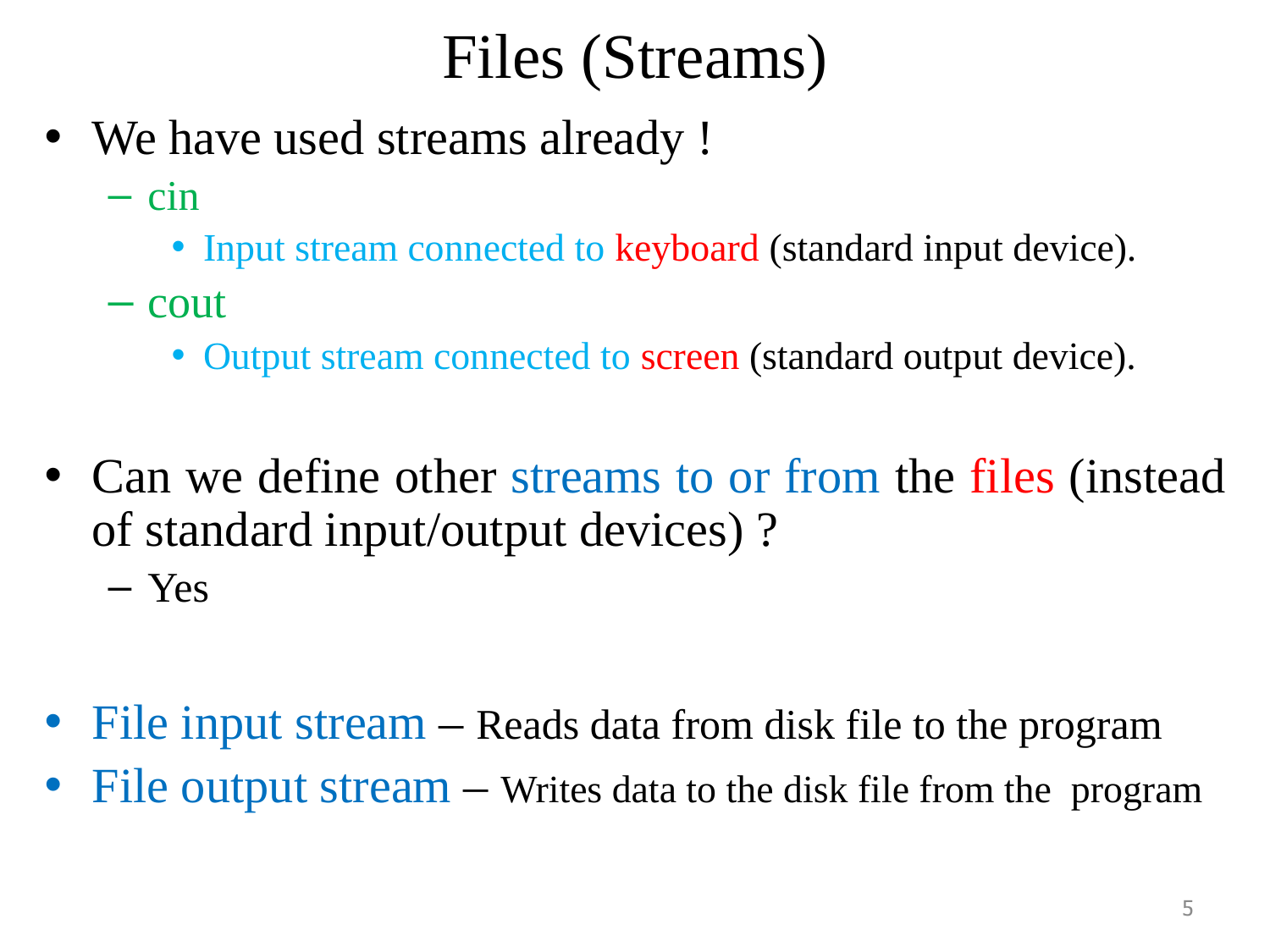

# Files (Streams)
We have used streams already !
cin
Input stream connected to keyboard (standard input device).
cout
Output stream connected to screen (standard output device).

Can we define other streams to or from the files (instead of standard input/output devices) ?
Yes

File input stream – Reads data from disk file to the program
File output stream – Writes data to the disk file from the  program

5